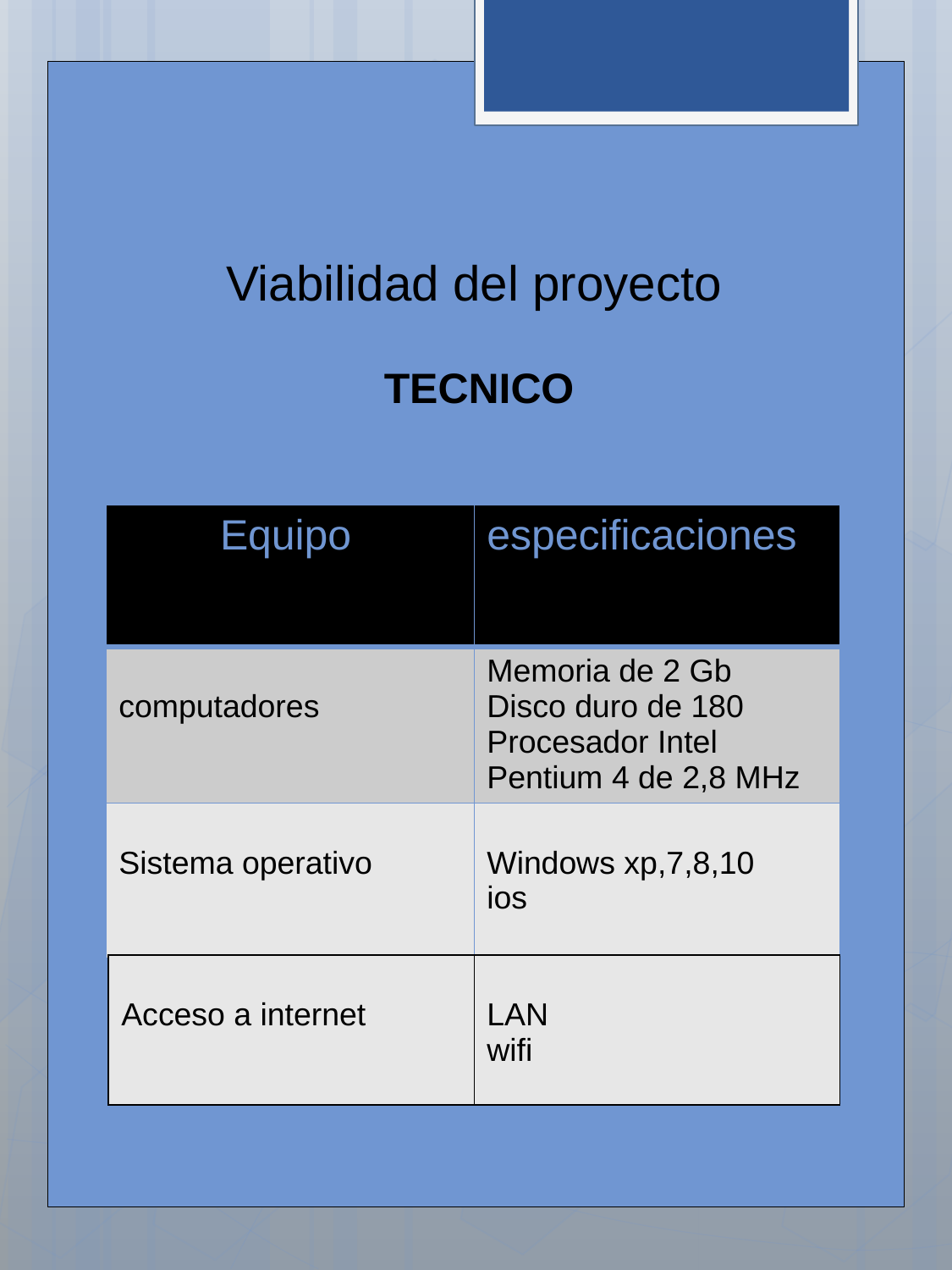

# Viabilidad del proyecto
TECNICO

| Equipo | especificaciones |
| --- | --- |
| computadores | Memoria de 2 Gb Disco duro de 180 Procesador Intel Pentium 4 de 2,8 MHz |
| Sistema operativo | Windows xp,7,8,10 ios |
| Acceso a internet | LAN wifi |
| --- | --- |